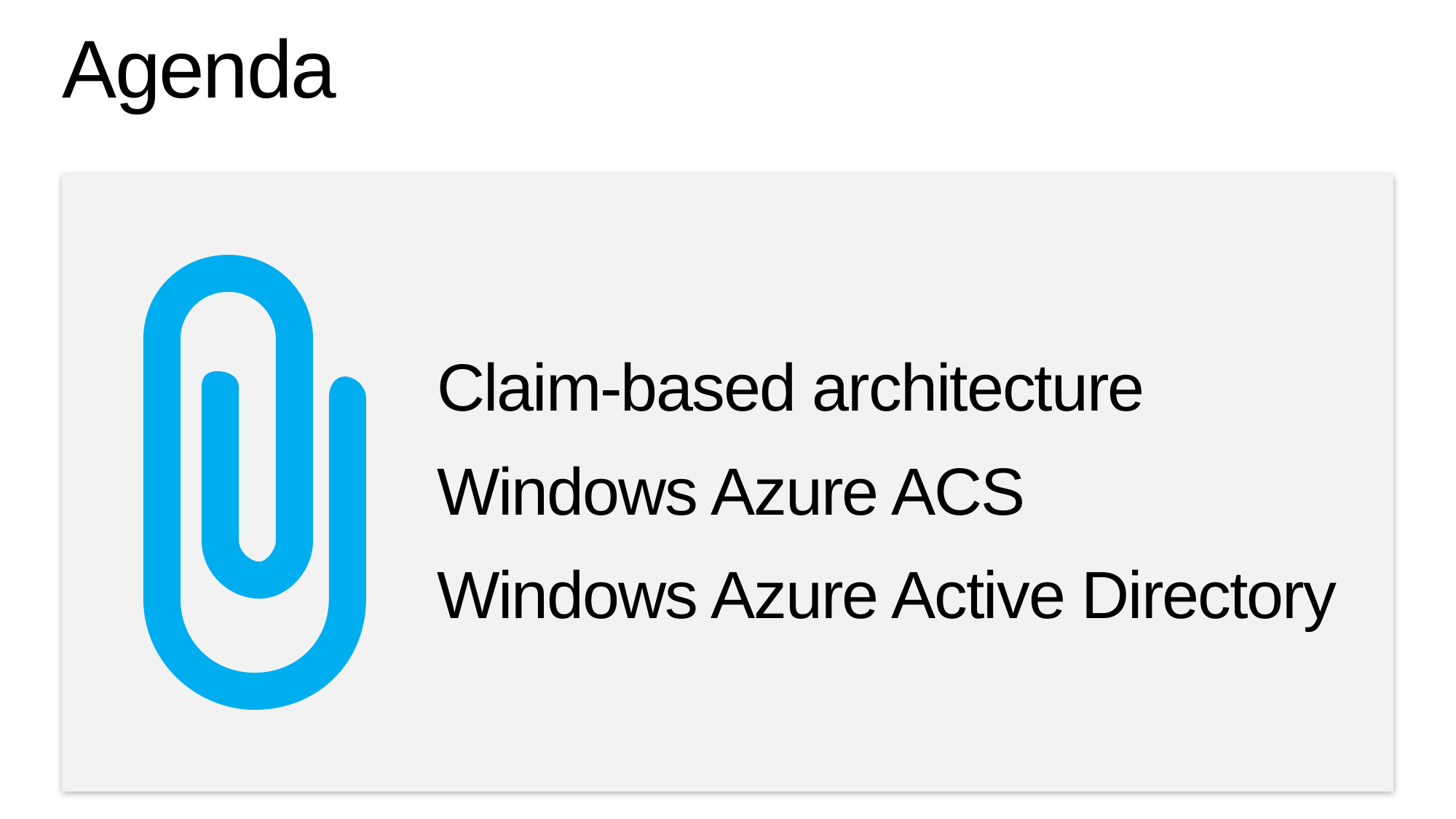

# Agenda
Claim-based architecture
Windows Azure ACS
Windows Azure Active Directory